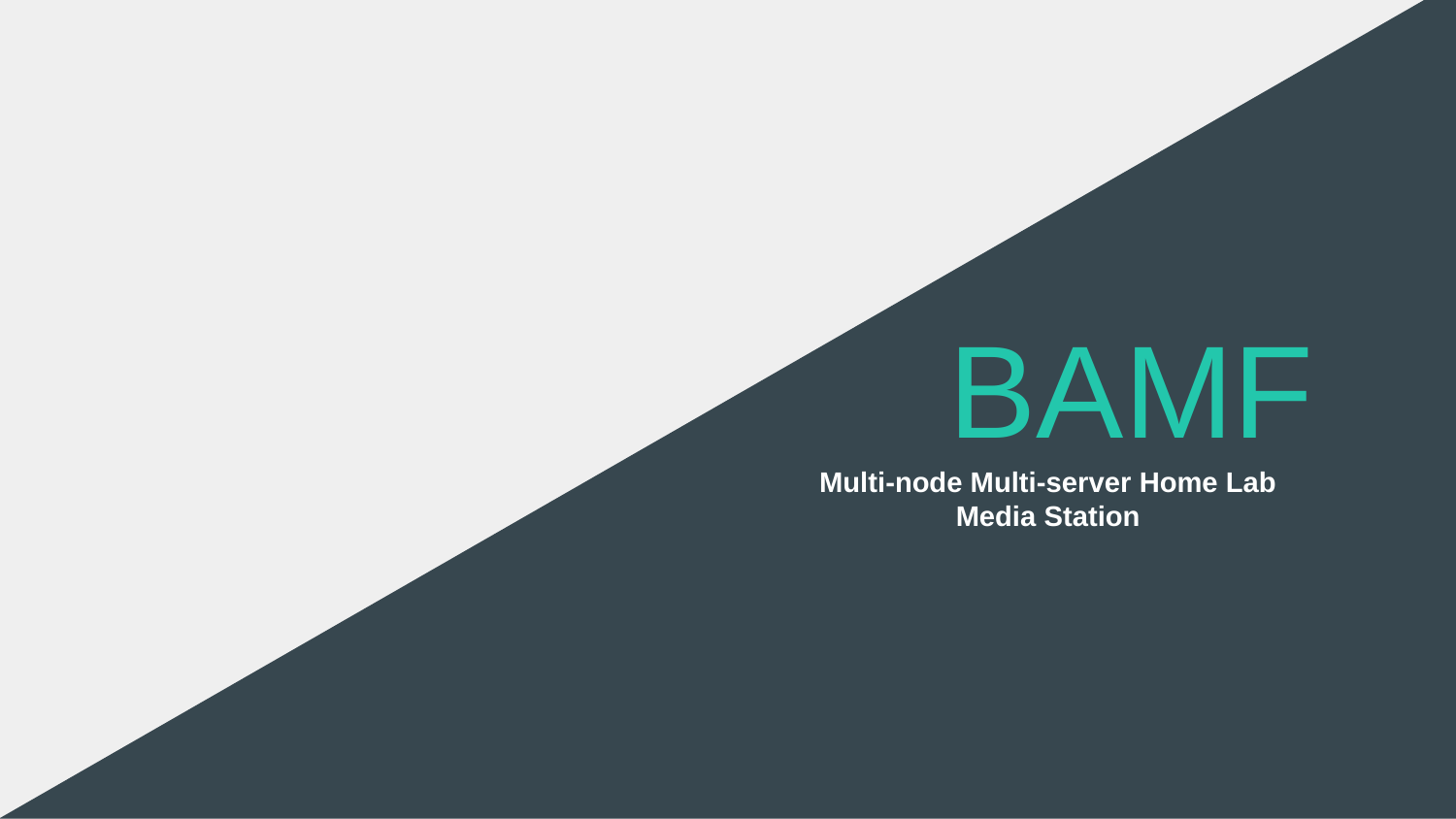

# BAMF
Multi-node Multi-server Home Lab Media Station